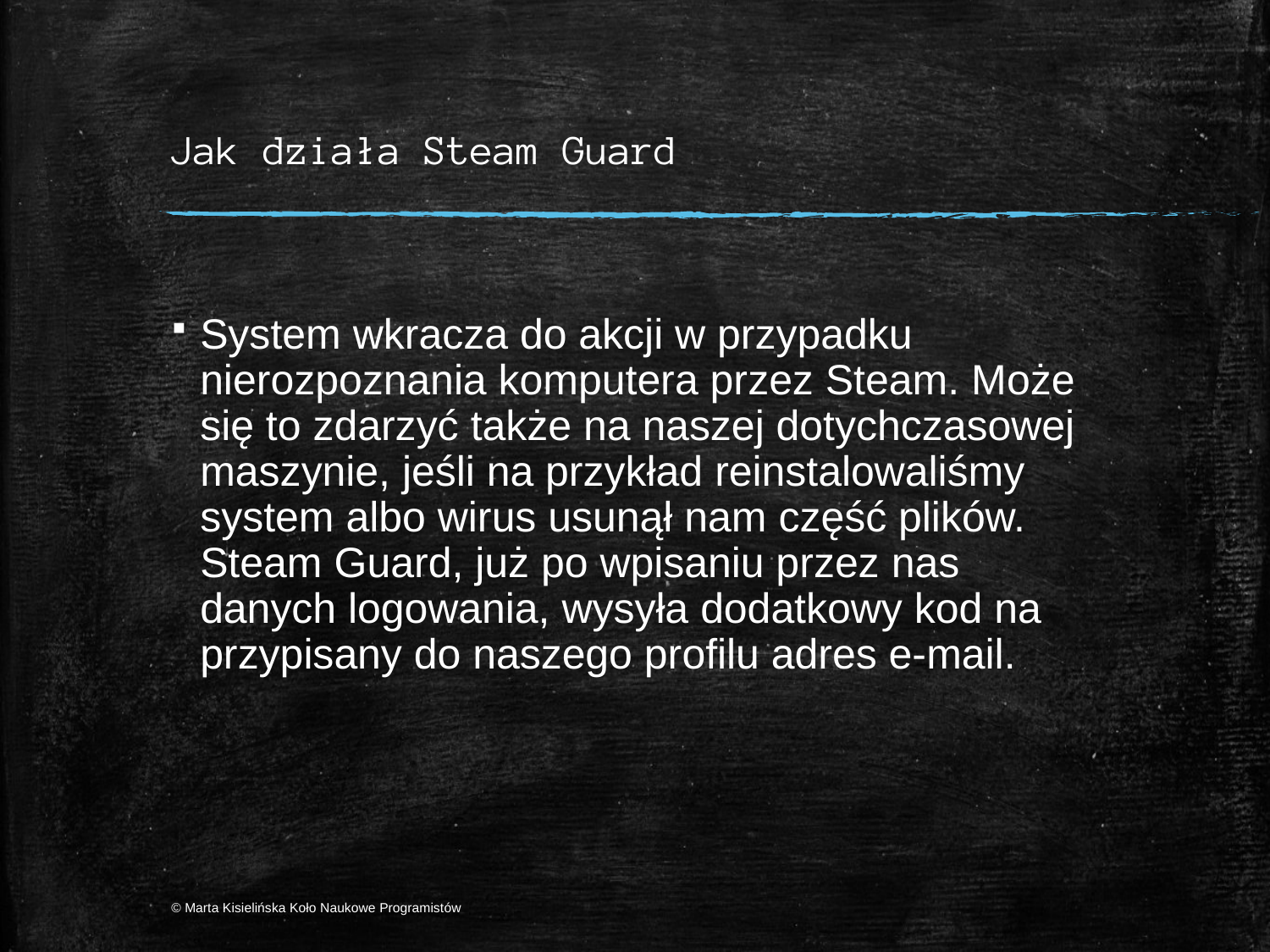

# Jak działa Steam Guard
System wkracza do akcji w przypadku nierozpoznania komputera przez Steam. Może się to zdarzyć także na naszej dotychczasowej maszynie, jeśli na przykład reinstalowaliśmy system albo wirus usunął nam część plików. Steam Guard, już po wpisaniu przez nas danych logowania, wysyła dodatkowy kod na przypisany do naszego profilu adres e-mail.
© Marta Kisielińska Koło Naukowe Programistów